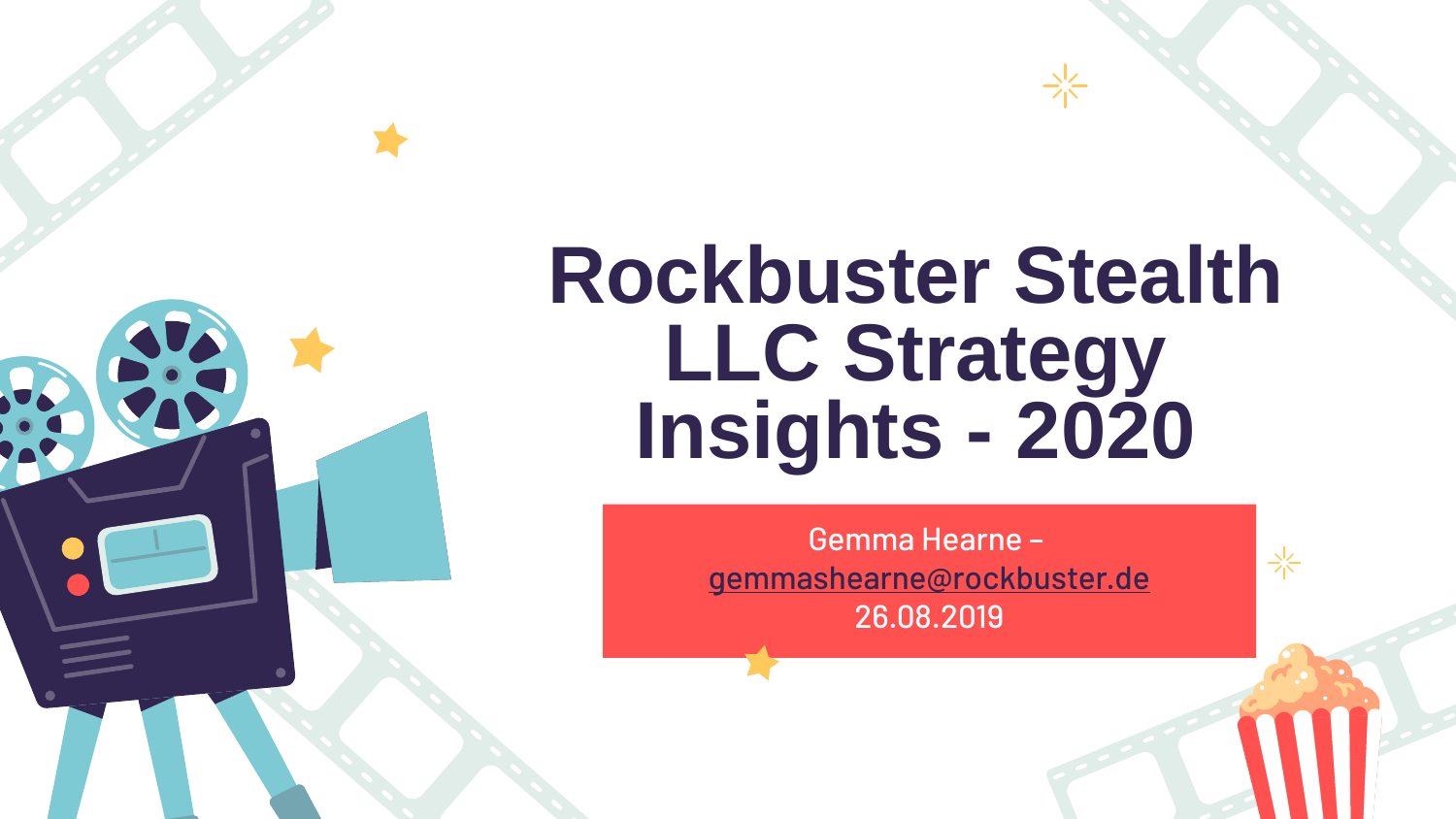

# Rockbuster Stealth LLC Strategy Insights - 2020

Gemma Hearne – gemmashearne@rockbuster.de
26.08.2019